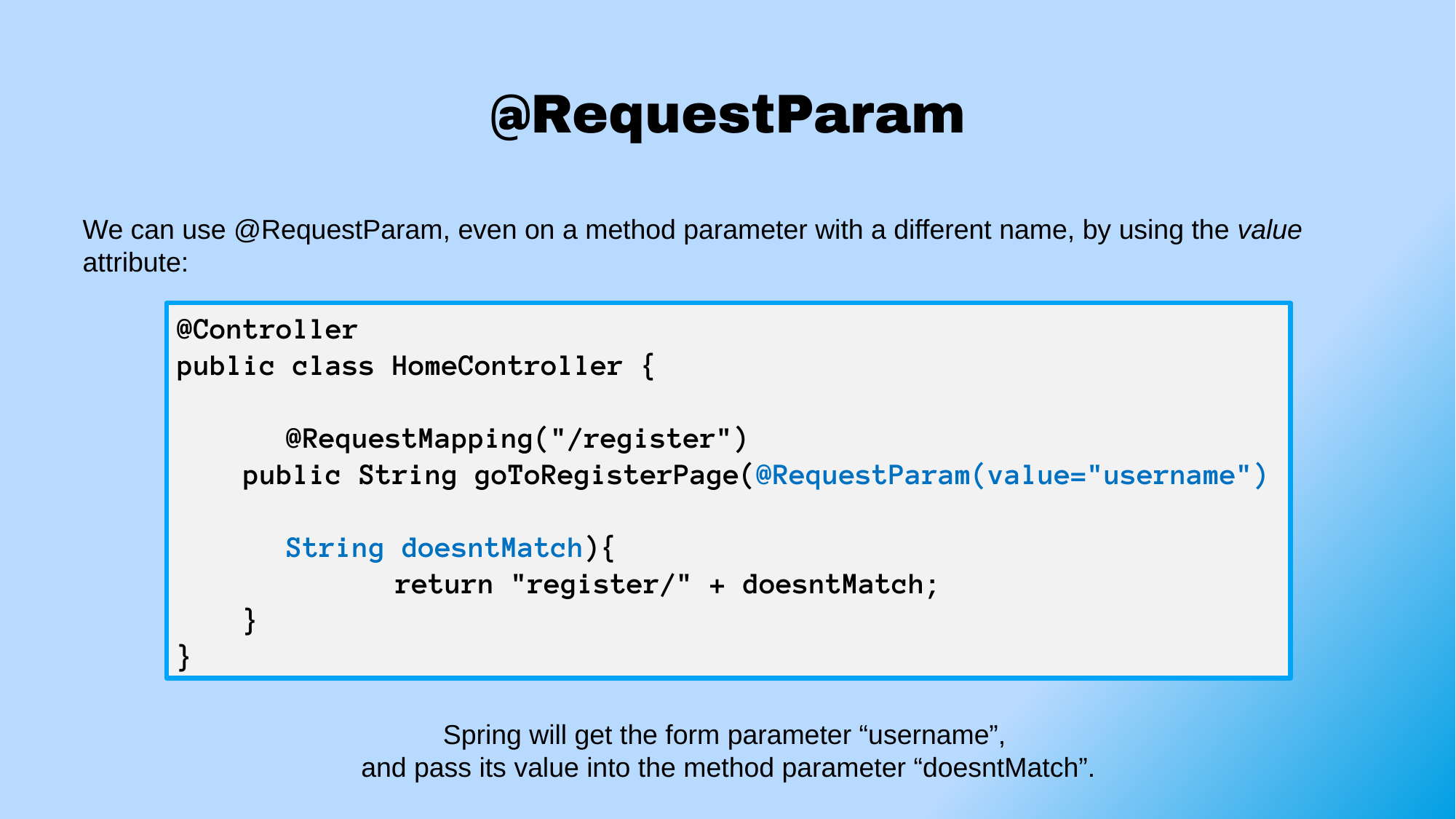

# @RequestParam
We can use @RequestParam, even on a method parameter with a different name, by using the value attribute:

@Controller
public class HomeController {
 	@RequestMapping("/register")
    public String goToRegisterPage(@RequestParam(value="username") 											String doesntMatch){
		return "register/" + doesntMatch;
    }
}
Spring will get the form parameter “username”,
and pass its value into the method parameter “doesntMatch”.